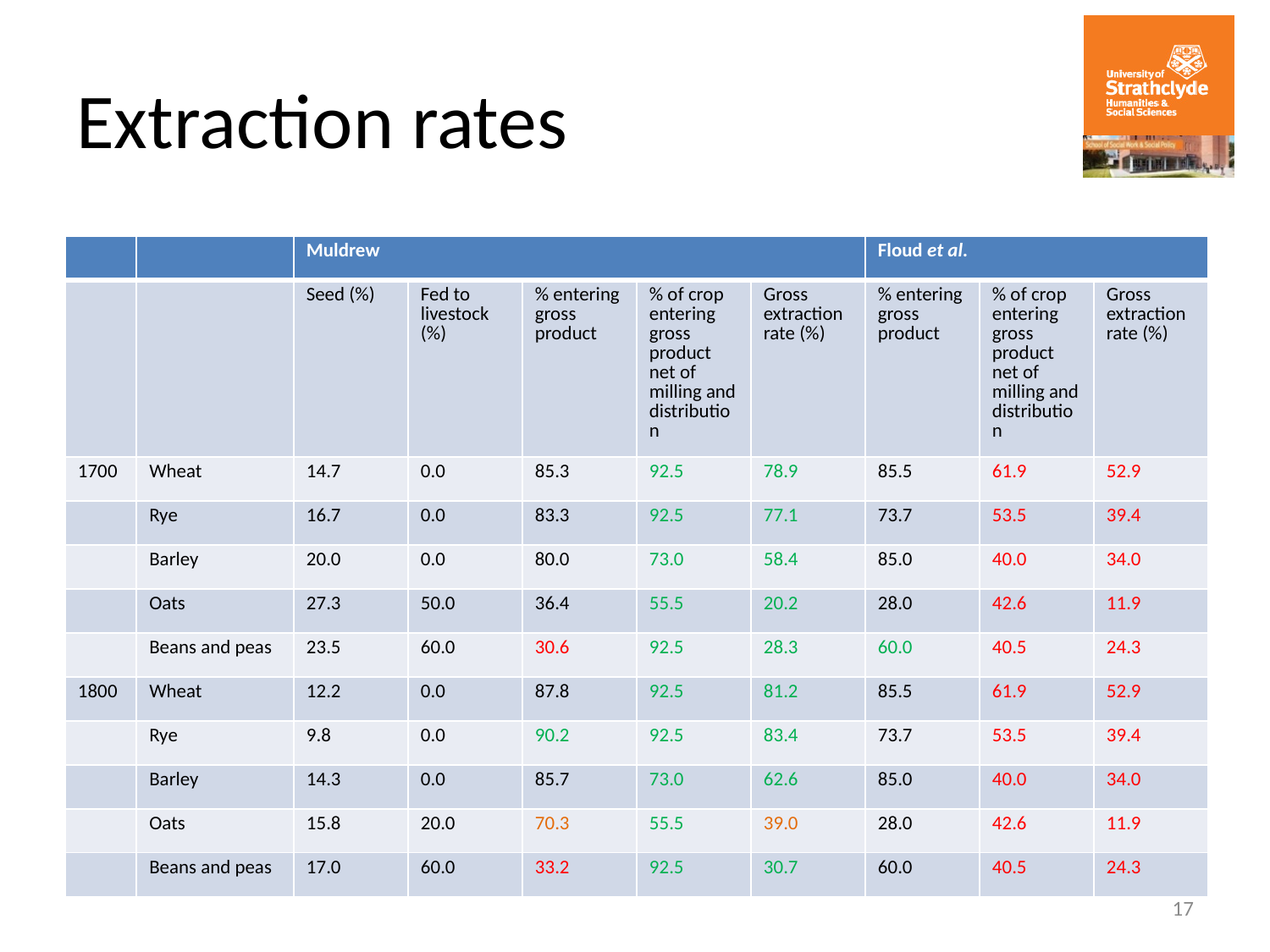

# Extraction rates
|  |  | Muldrew |  |  |  |  | Floud et al. |  |  |
| --- | --- | --- | --- | --- | --- | --- | --- | --- | --- |
|  |  | Seed (%) | Fed to livestock (%) | % entering gross product | % of crop entering gross product net of milling and distribution | Gross extraction rate (%) | % entering gross product | % of crop entering gross product net of milling and distribution | Gross extraction rate (%) |
| 1700 | Wheat | 14.7 | 0.0 | 85.3 | 92.5 | 78.9 | 85.5 | 61.9 | 52.9 |
|  | Rye | 16.7 | 0.0 | 83.3 | 92.5 | 77.1 | 73.7 | 53.5 | 39.4 |
|  | Barley | 20.0 | 0.0 | 80.0 | 73.0 | 58.4 | 85.0 | 40.0 | 34.0 |
|  | Oats | 27.3 | 50.0 | 36.4 | 55.5 | 20.2 | 28.0 | 42.6 | 11.9 |
|  | Beans and peas | 23.5 | 60.0 | 30.6 | 92.5 | 28.3 | 60.0 | 40.5 | 24.3 |
| 1800 | Wheat | 12.2 | 0.0 | 87.8 | 92.5 | 81.2 | 85.5 | 61.9 | 52.9 |
|  | Rye | 9.8 | 0.0 | 90.2 | 92.5 | 83.4 | 73.7 | 53.5 | 39.4 |
|  | Barley | 14.3 | 0.0 | 85.7 | 73.0 | 62.6 | 85.0 | 40.0 | 34.0 |
|  | Oats | 15.8 | 20.0 | 70.3 | 55.5 | 39.0 | 28.0 | 42.6 | 11.9 |
|  | Beans and peas | 17.0 | 60.0 | 33.2 | 92.5 | 30.7 | 60.0 | 40.5 | 24.3 |
17